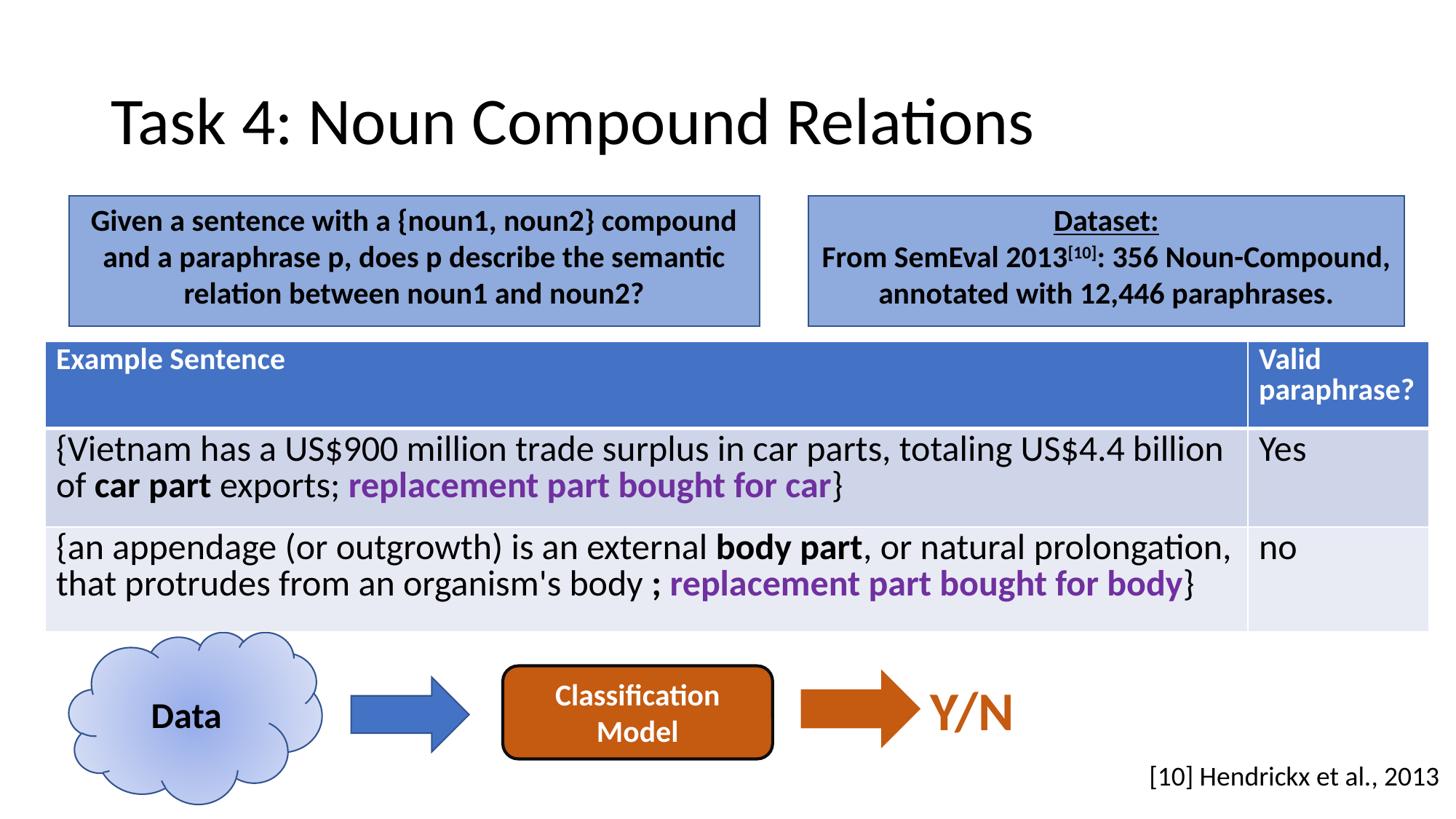

# Task 4: Noun Compound Relations
Dataset:
From SemEval 2013[10]: 356 Noun-Compound, annotated with 12,446 paraphrases.
Given a sentence with a {noun1, noun2} compound and a paraphrase p, does p describe the semantic relation between noun1 and noun2?

| Example Sentence | Valid paraphrase? |
| --- | --- |
| {Vietnam has a US$900 million trade surplus in car parts, totaling US$4.4 billion of car part exports; replacement part bought for car} | Yes |
| {an appendage (or outgrowth) is an external body part, or natural prolongation, that protrudes from an organism's body ; replacement part bought for body} | no |
Data
Classification Model
Y/N

[10] Hendrickx et al., 2013